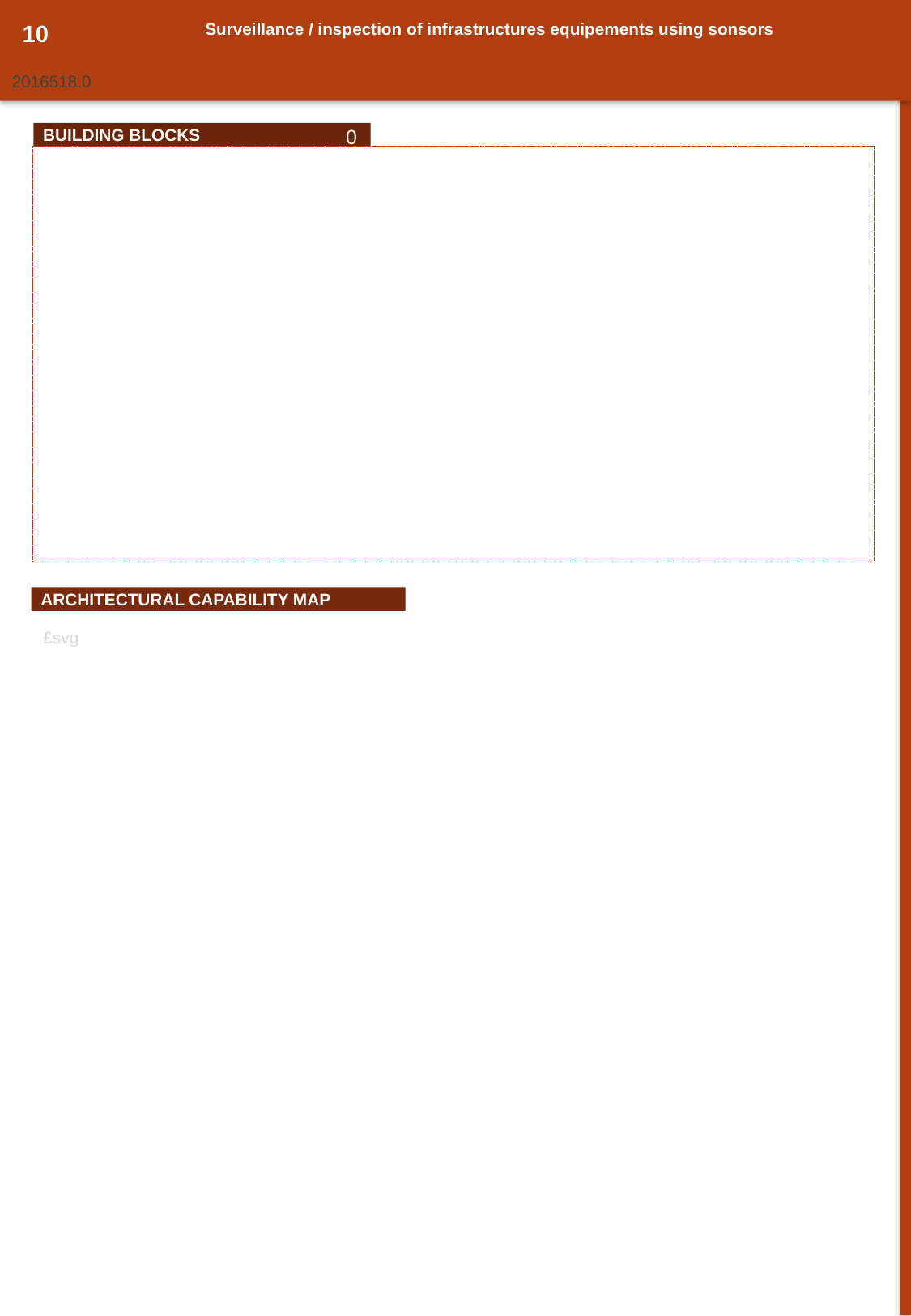

10
Surveillance / inspection of infrastructures equipements using sonsors
2016518.0
0
BUILDING BLOCKS

ARCHITECTURAL CAPABILITY MAP
£svg